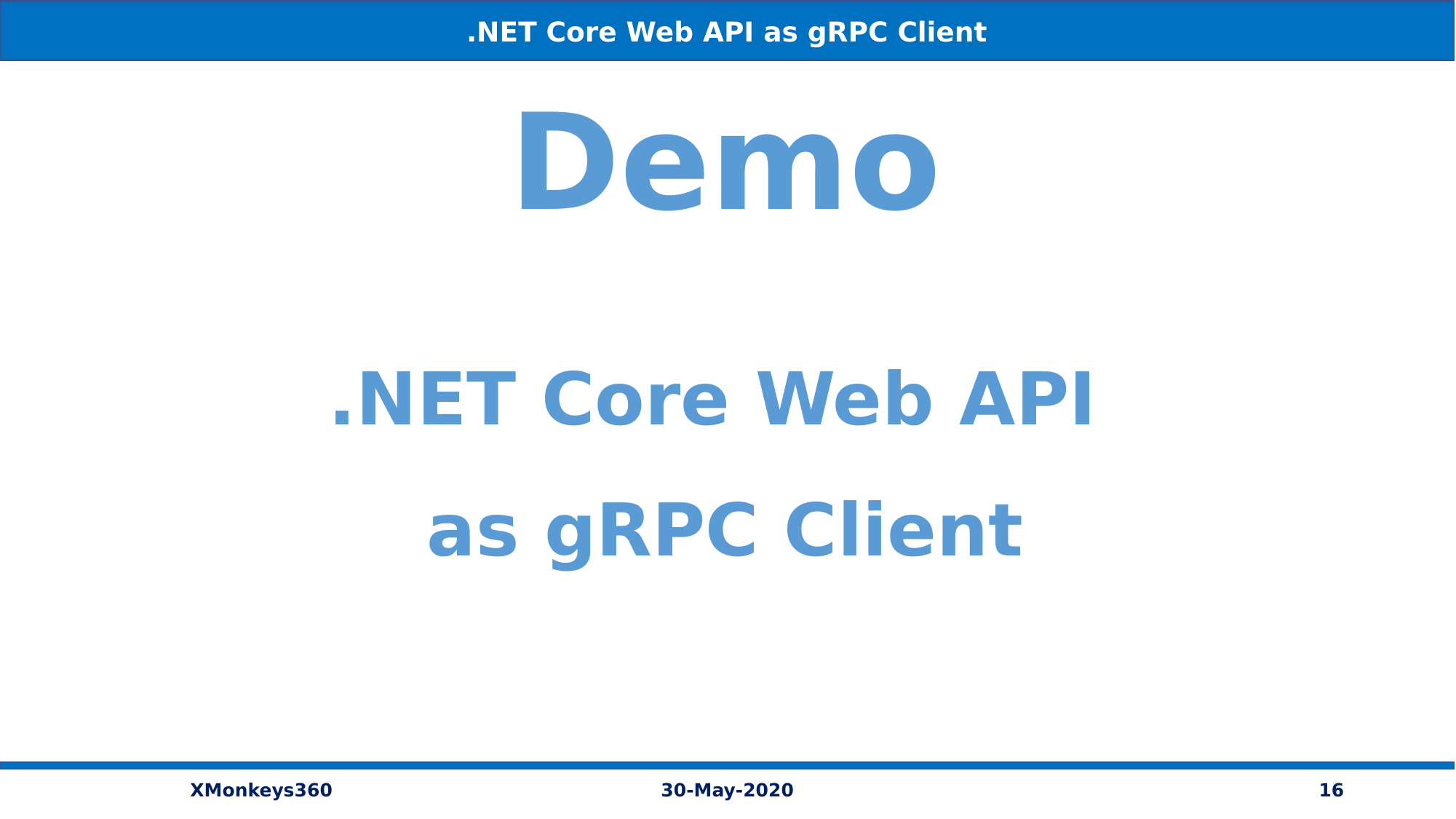

.NET Core Web API as gRPC Client
Demo

.NET Core Web API
as gRPC Client

30-May-2020
16
XMonkeys360